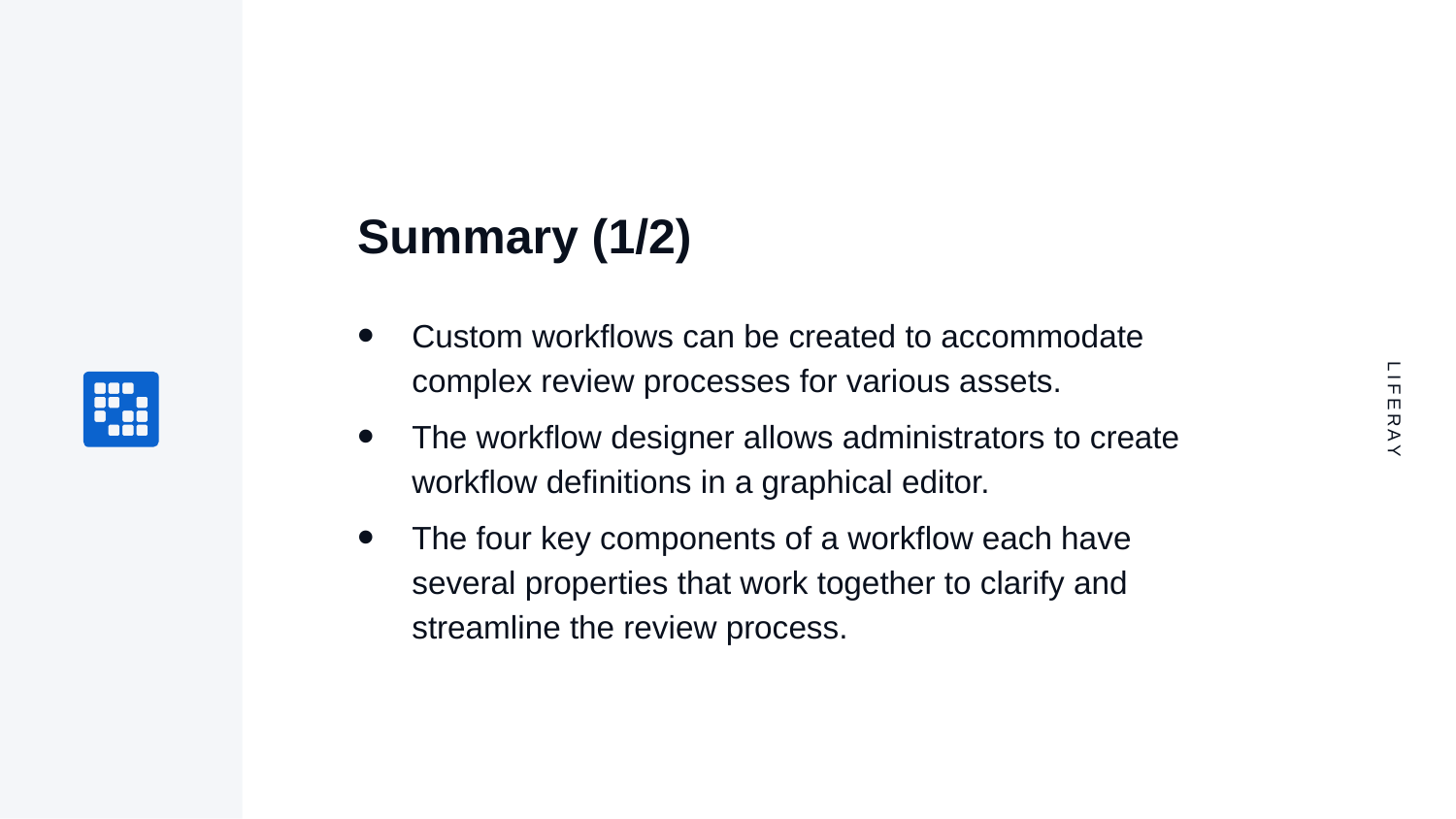

# Summary (1/2)
Custom workflows can be created to accommodate complex review processes for various assets.
The workflow designer allows administrators to create workflow definitions in a graphical editor.
The four key components of a workflow each have several properties that work together to clarify and streamline the review process.